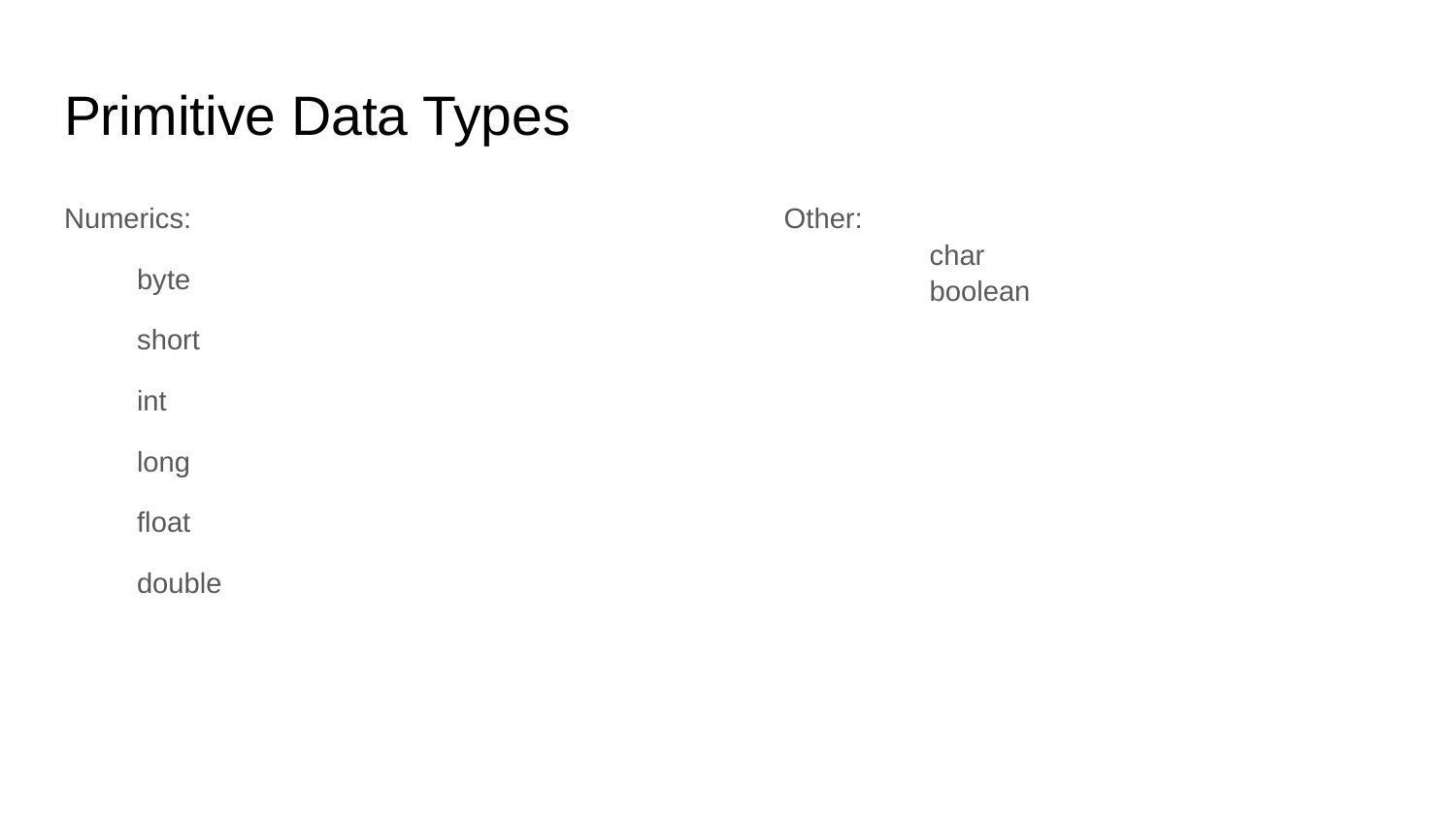

# Primitive Data Types
Numerics:
byte
short
int
long
float
double
Other:
	char
	boolean